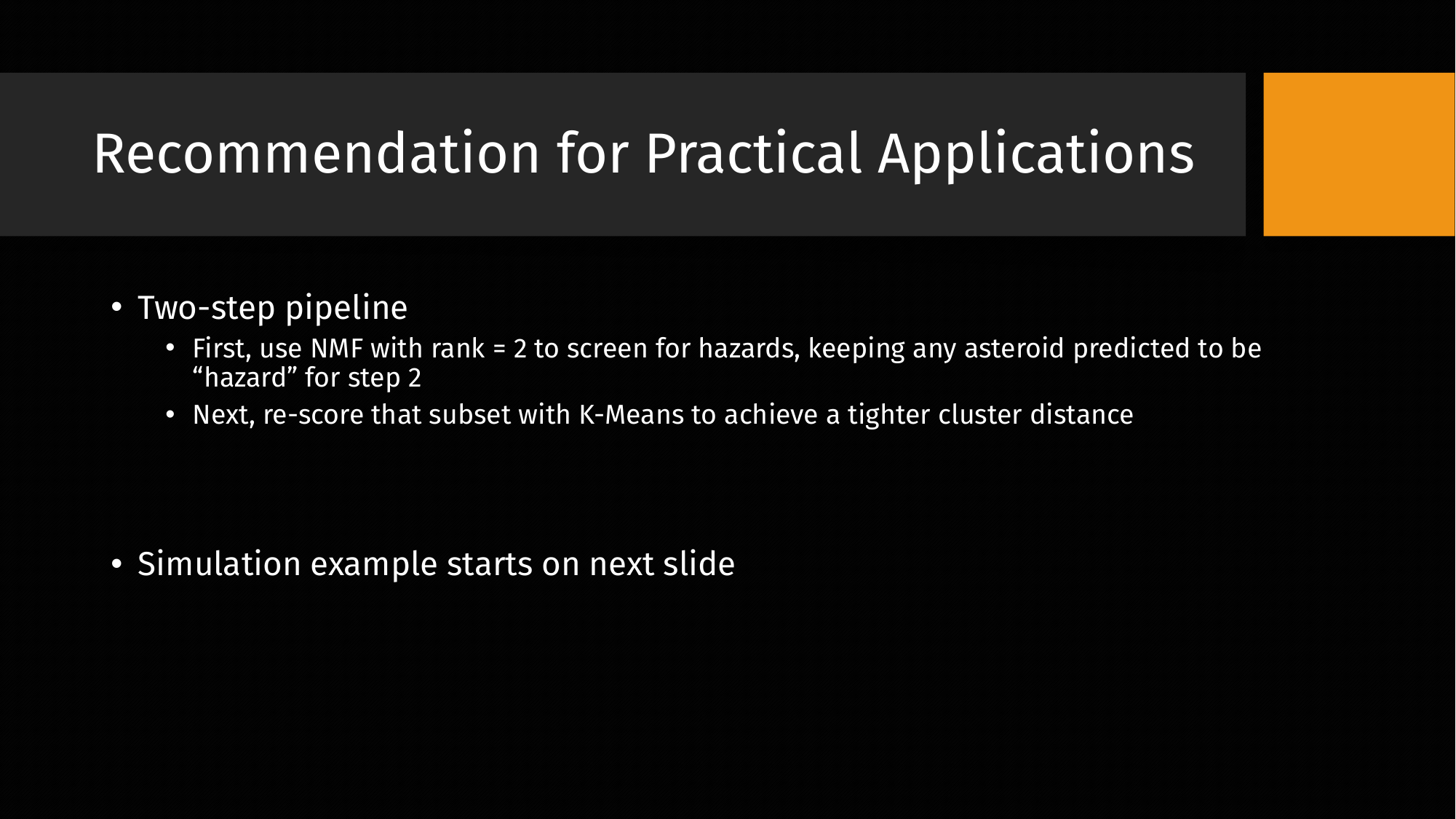

# Recommendation for Practical Applications
Two-step pipeline
First, use NMF with rank = 2 to screen for hazards, keeping any asteroid predicted to be “hazard” for step 2
Next, re-score that subset with K-Means to achieve a tighter cluster distance

Simulation example starts on next slide